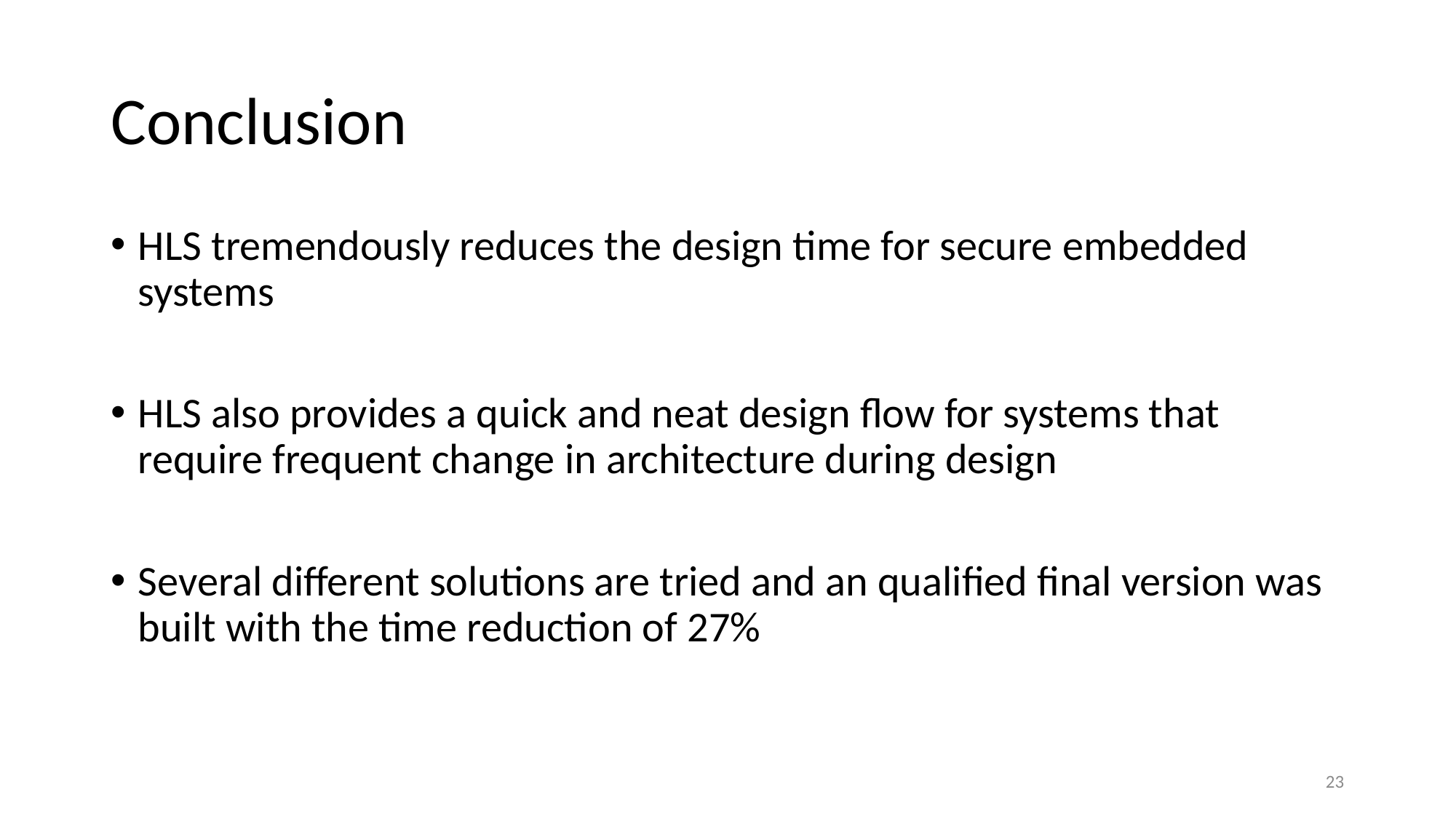

# Conclusion
HLS tremendously reduces the design time for secure embedded systems

HLS also provides a quick and neat design flow for systems that require frequent change in architecture during design

Several different solutions are tried and an qualified final version was built with the time reduction of 27%
23